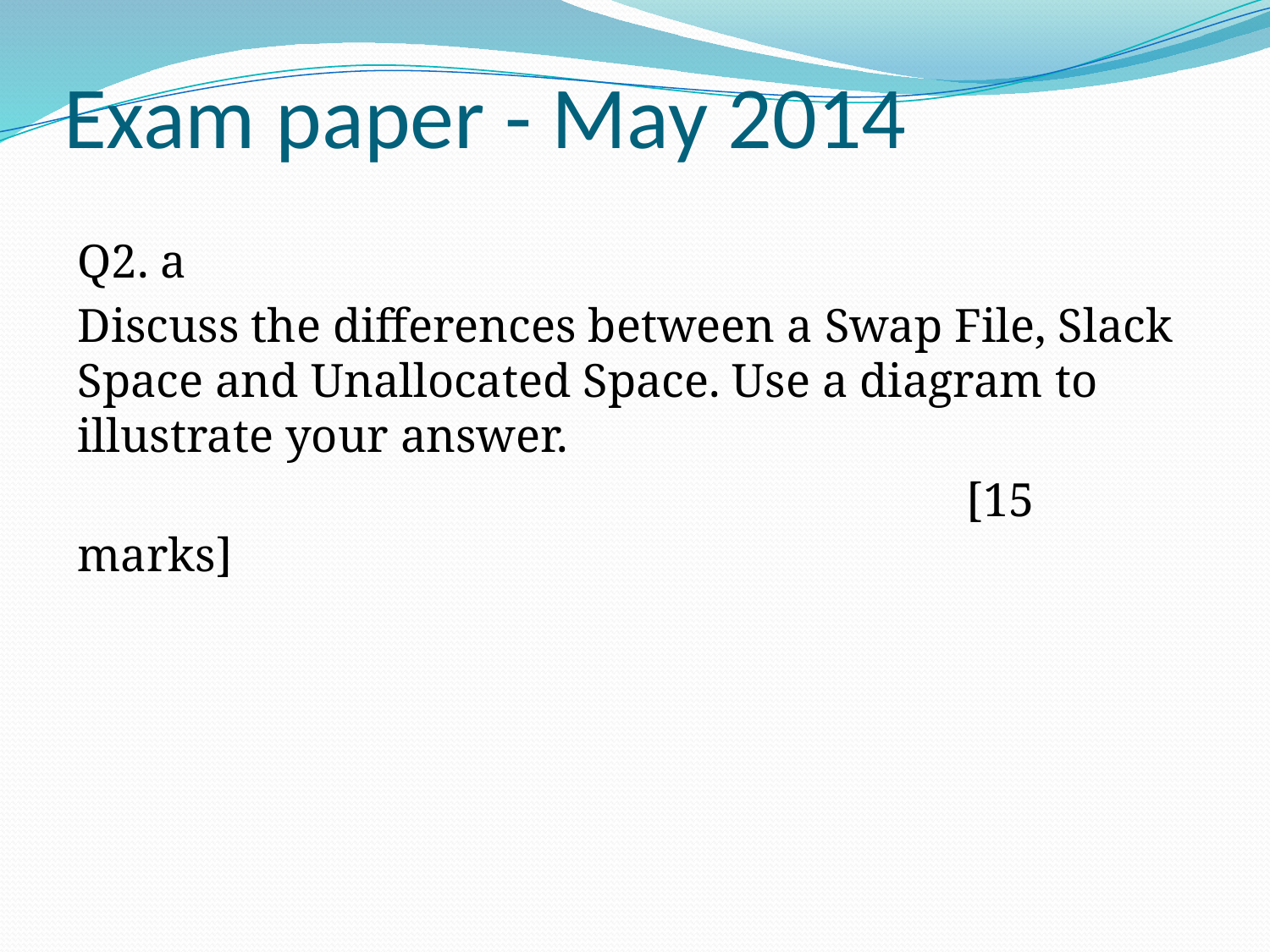

# Exam paper - May 2014
Q2. a
Discuss the differences between a Swap File, Slack Space and Unallocated Space. Use a diagram to illustrate your answer.
							[15 marks]